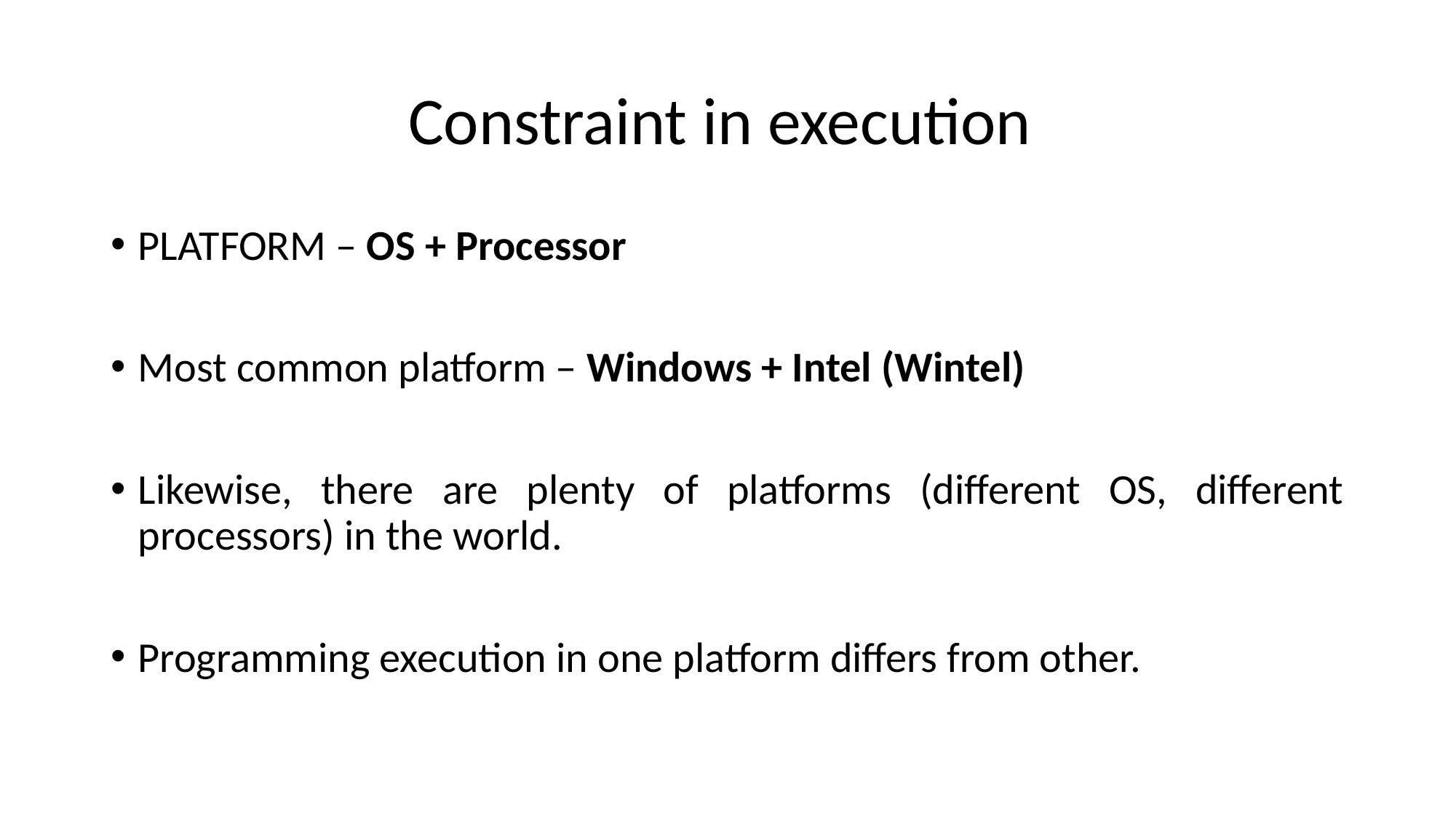

# Constraint in execution
PLATFORM – OS + Processor

Most common platform – Windows + Intel (Wintel)

Likewise, there are plenty of platforms (different OS, different processors) in the world.

Programming execution in one platform differs from other.